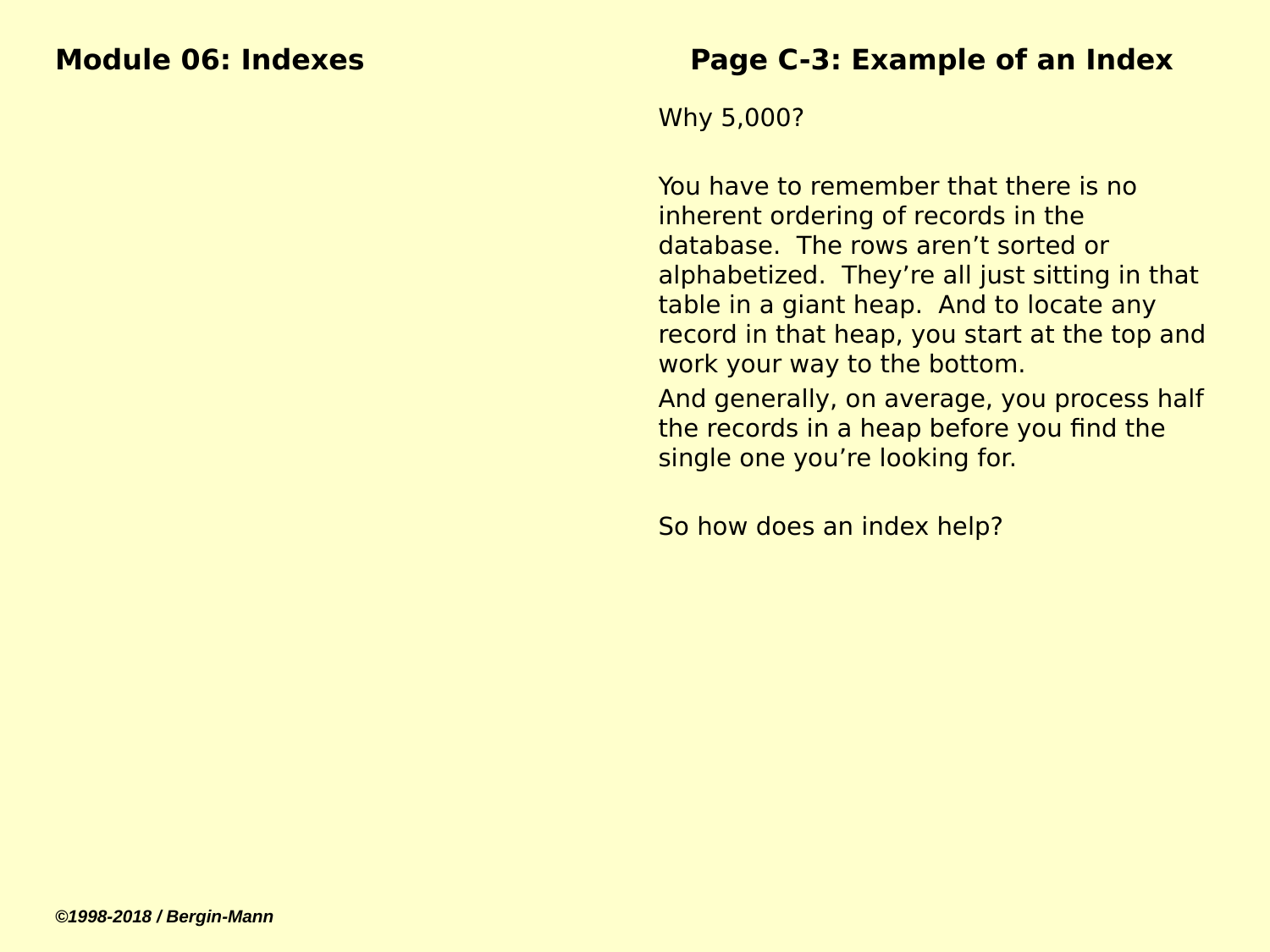

# Module 06: Indexes			Page C-3: Example of an Index

Why 5,000?

You have to remember that there is no inherent ordering of records in the database.  The rows aren’t sorted or alphabetized.  They’re all just sitting in that table in a giant heap.  And to locate any record in that heap, you start at the top and work your way to the bottom.
And generally, on average, you process half the records in a heap before you find the single one you’re looking for.

So how does an index help?

©1998-2018 / Bergin-Mann